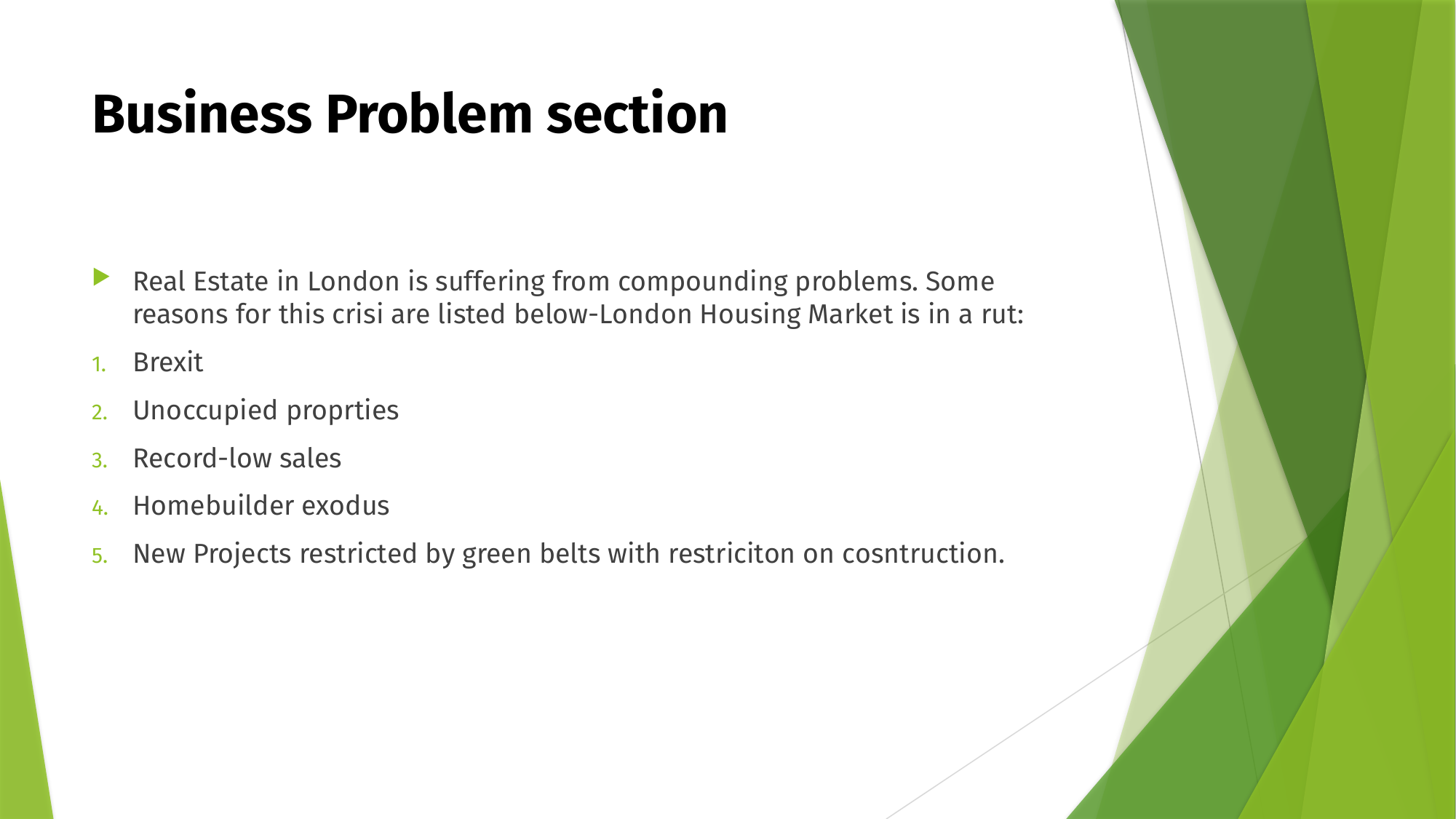

# Business Problem section
Real Estate in London is suffering from compounding problems. Some reasons for this crisi are listed below-London Housing Market is in a rut:
Brexit
Unoccupied proprties
Record-low sales
Homebuilder exodus
New Projects restricted by green belts with restriciton on cosntruction.